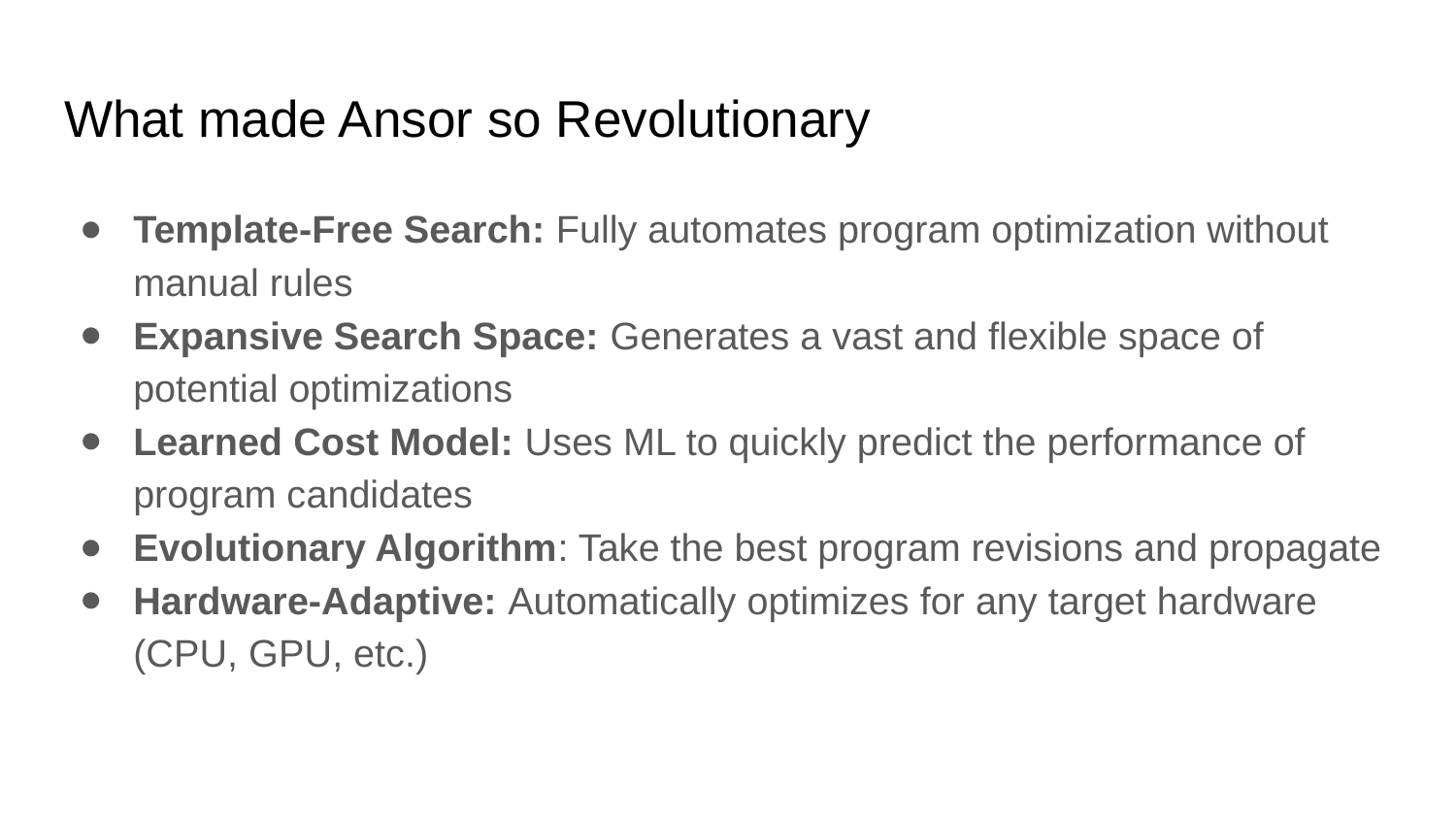

# What made Ansor so Revolutionary
Template-Free Search: Fully automates program optimization without manual rules
Expansive Search Space: Generates a vast and flexible space of potential optimizations
Learned Cost Model: Uses ML to quickly predict the performance of program candidates
Evolutionary Algorithm: Take the best program revisions and propagate
Hardware-Adaptive: Automatically optimizes for any target hardware (CPU, GPU, etc.)